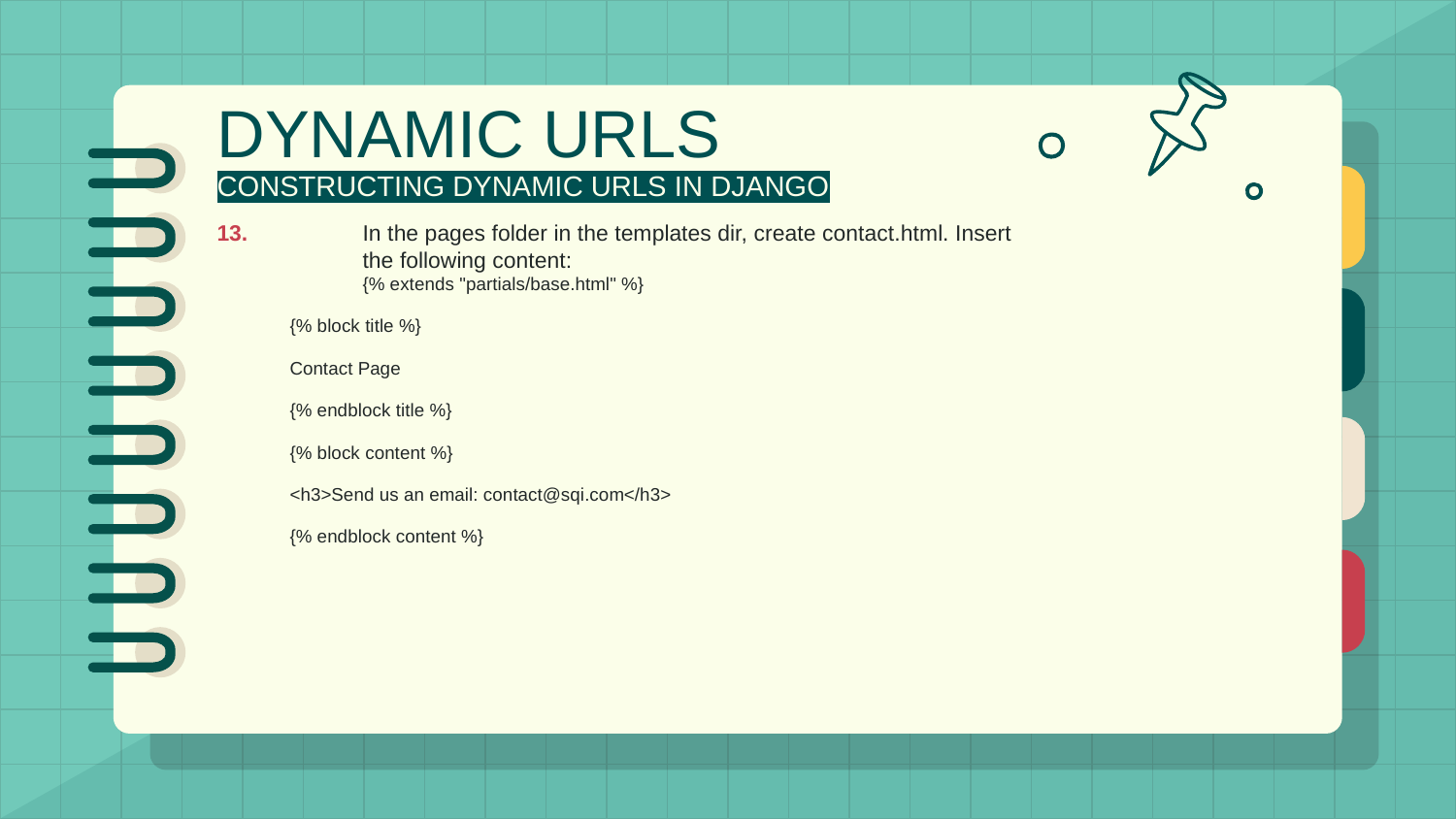

# DYNAMIC URLS

CONSTRUCTING DYNAMIC URLS IN DJANGO

13.	In the pages folder in the templates dir, create contact.html. Insert
	the following content:
	{% extends "partials/base.html" %}
{% block title %}
Contact Page
{% endblock title %}
{% block content %}
<h3>Send us an email: contact@sqi.com</h3>
{% endblock content %}